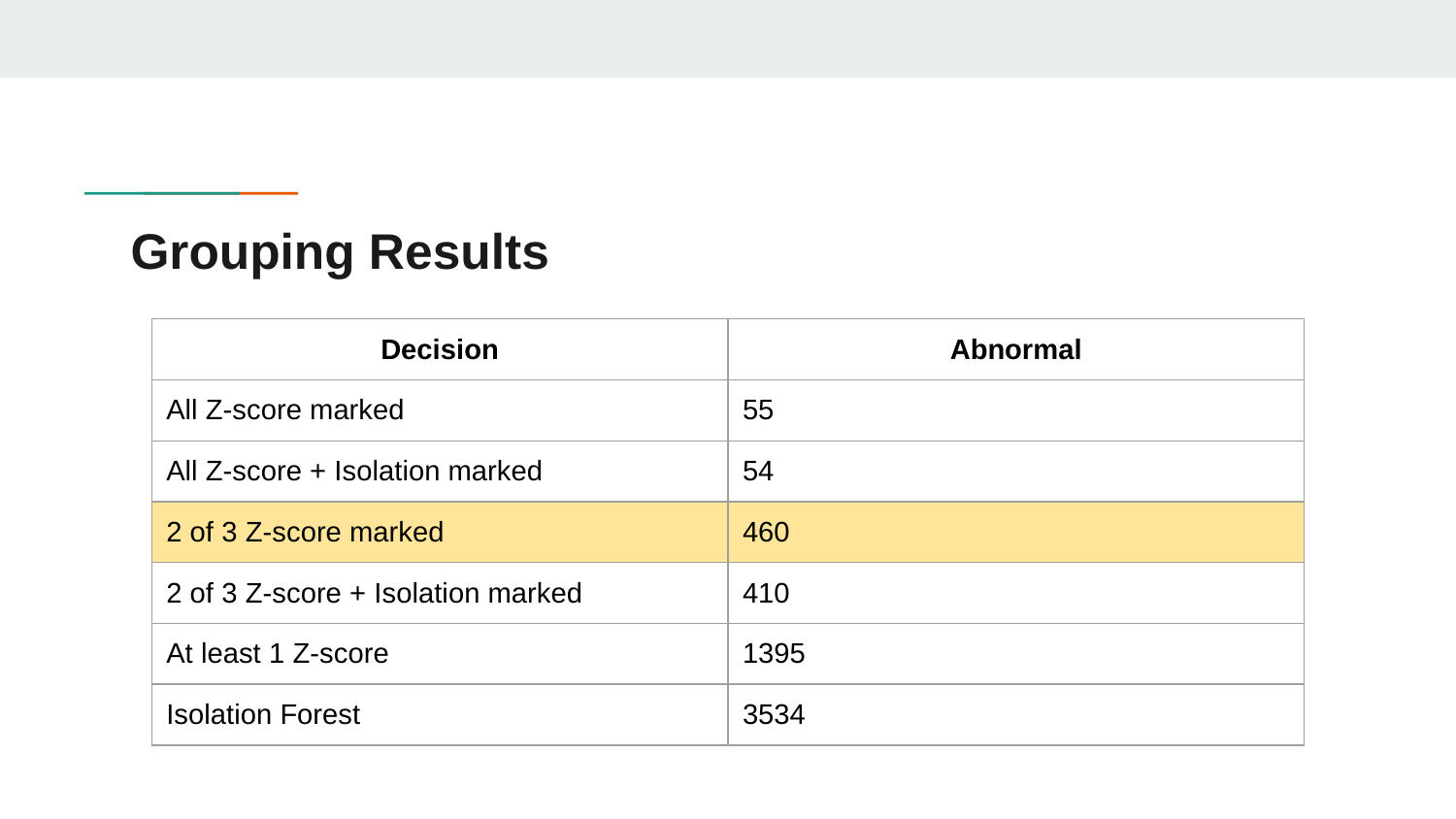

# Grouping Results
| Decision | Abnormal |
| --- | --- |
| All Z-score marked | 55 |
| All Z-score + Isolation marked | 54 |
| 2 of 3 Z-score marked | 460 |
| 2 of 3 Z-score + Isolation marked | 410 |
| At least 1 Z-score | 1395 |
| Isolation Forest | 3534 |